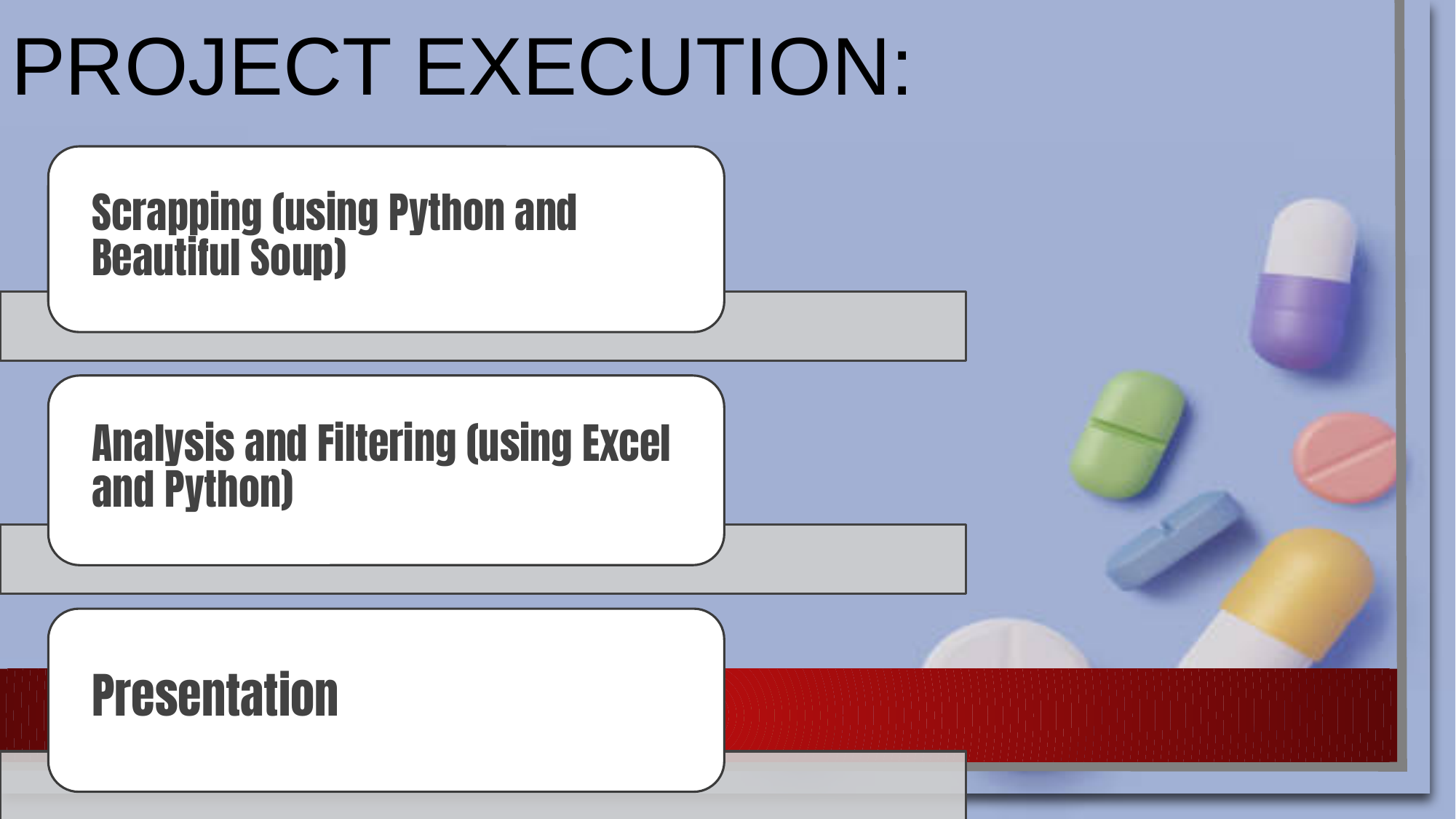

# Project Execution:
Scrapping (using Python and Beautiful Soup)
Analysis and Filtering (using Excel and Python)
Presentation